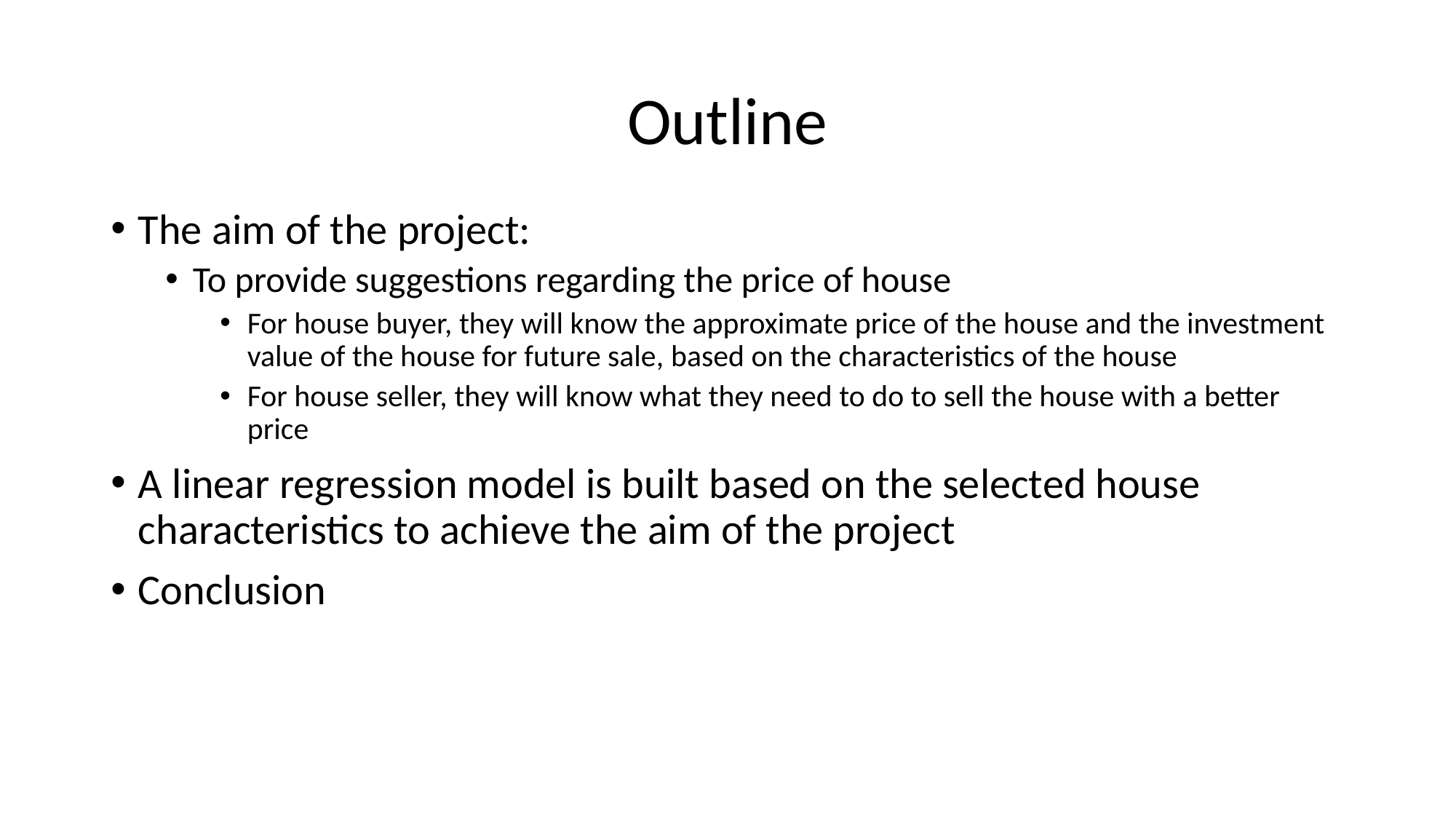

# Outline
The aim of the project:
To provide suggestions regarding the price of house
For house buyer, they will know the approximate price of the house and the investment value of the house for future sale, based on the characteristics of the house
For house seller, they will know what they need to do to sell the house with a better price
A linear regression model is built based on the selected house characteristics to achieve the aim of the project
Conclusion